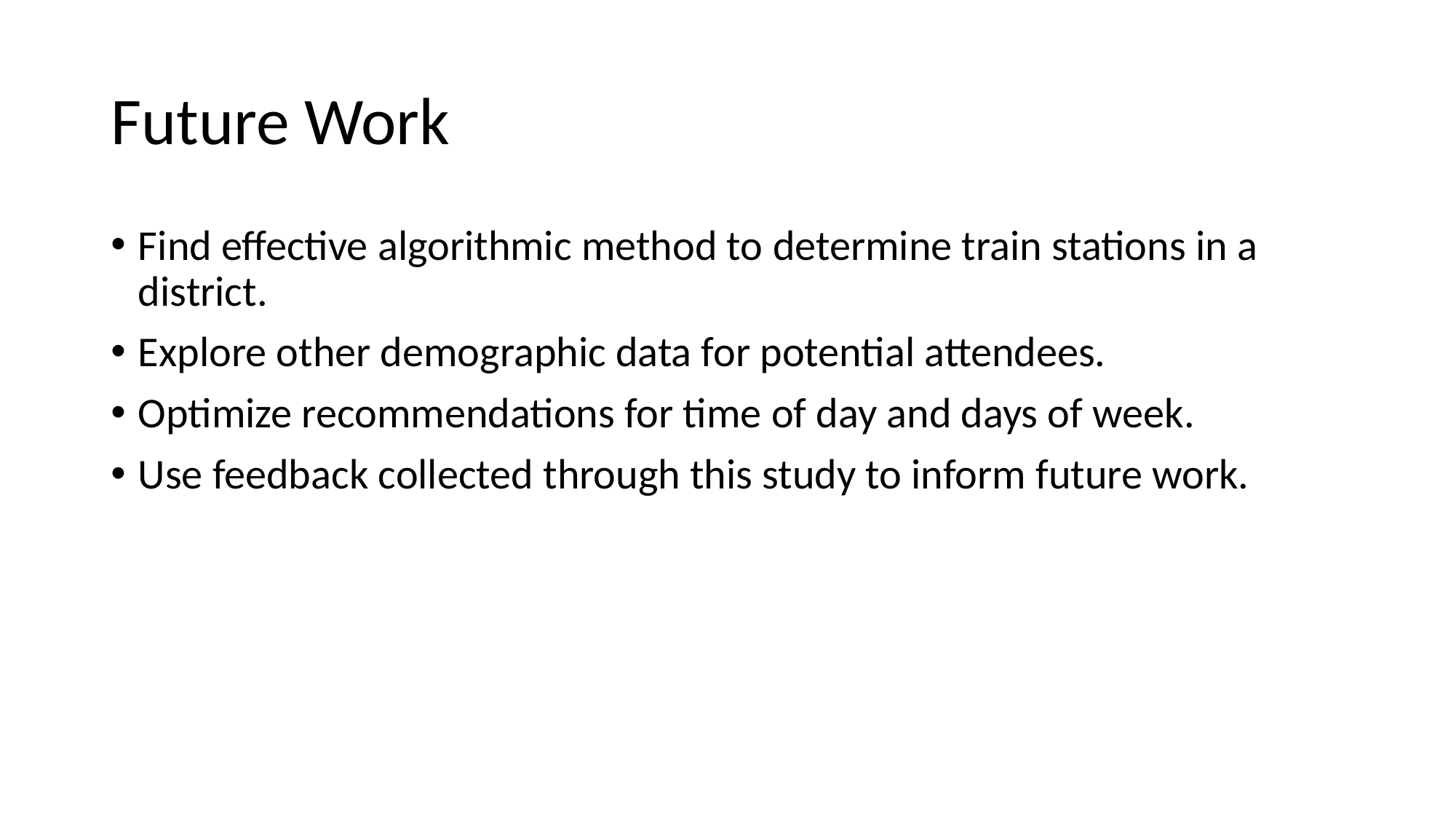

# Future Work
Find effective algorithmic method to determine train stations in a district.
Explore other demographic data for potential attendees.
Optimize recommendations for time of day and days of week.
Use feedback collected through this study to inform future work.